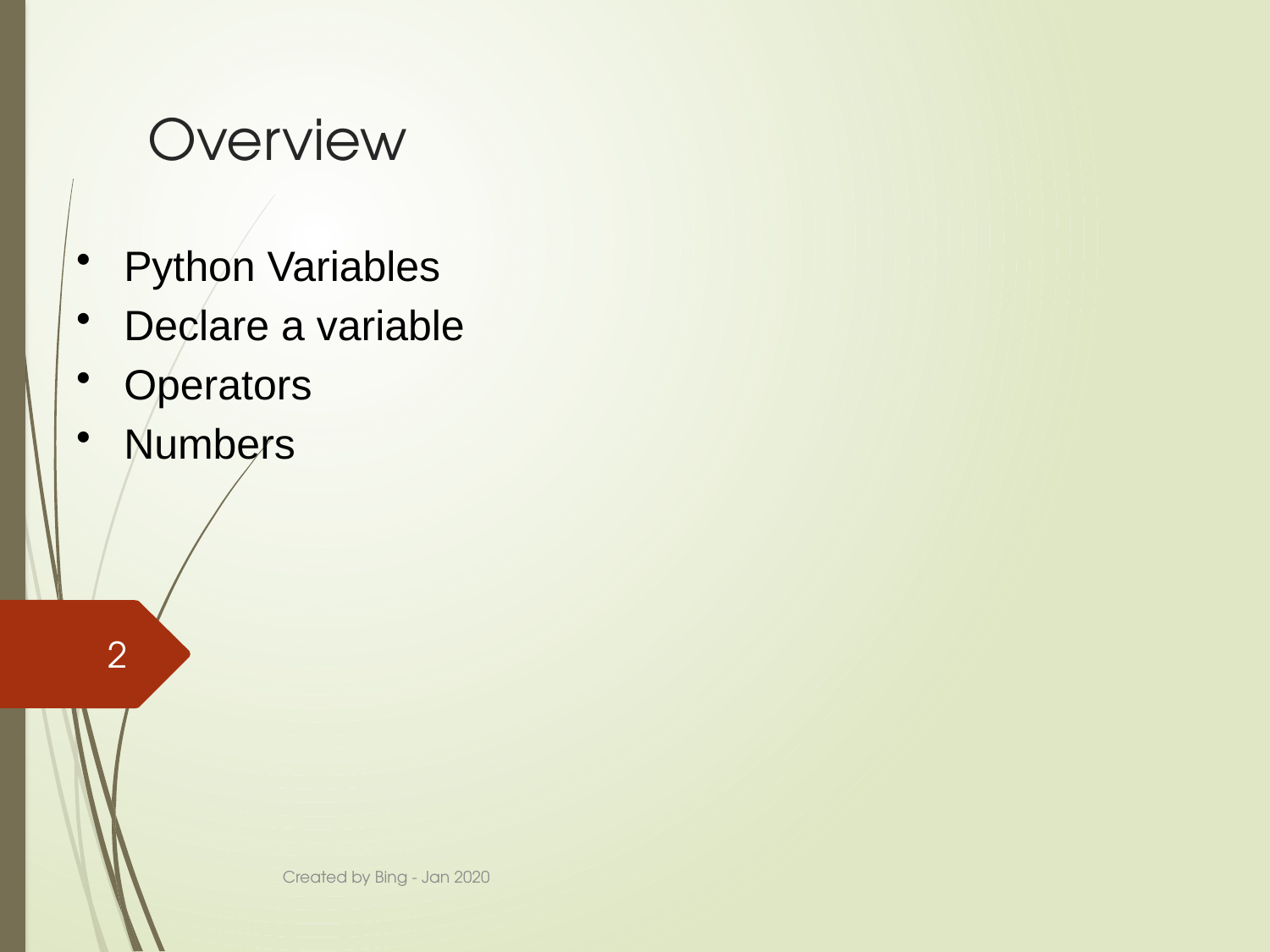

# Overview
Python Variables
Declare a variable
Operators
Numbers

2
Created by Bing - Jan 2020